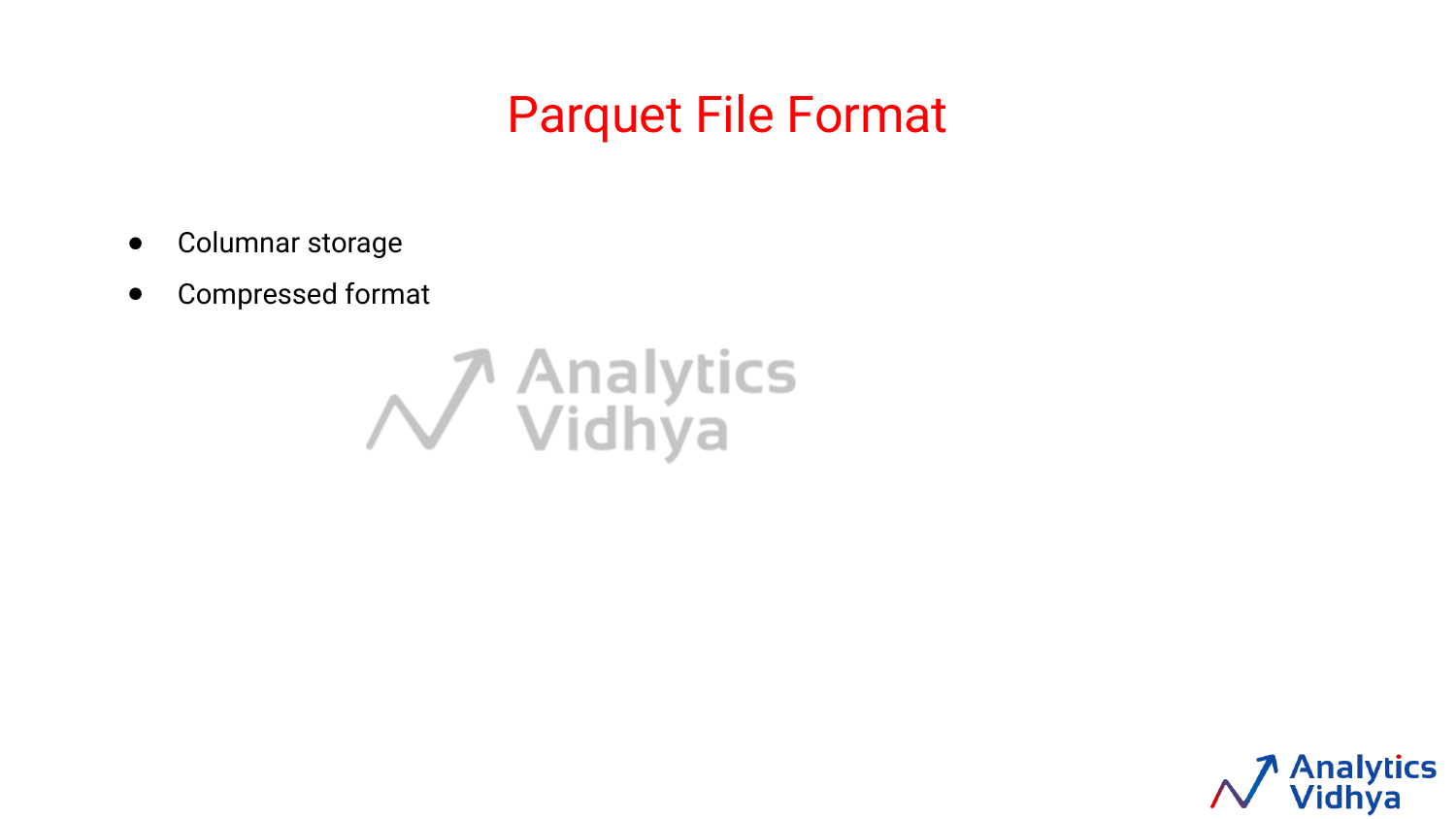

Parquet File Format
Columnar storage
Compressed format